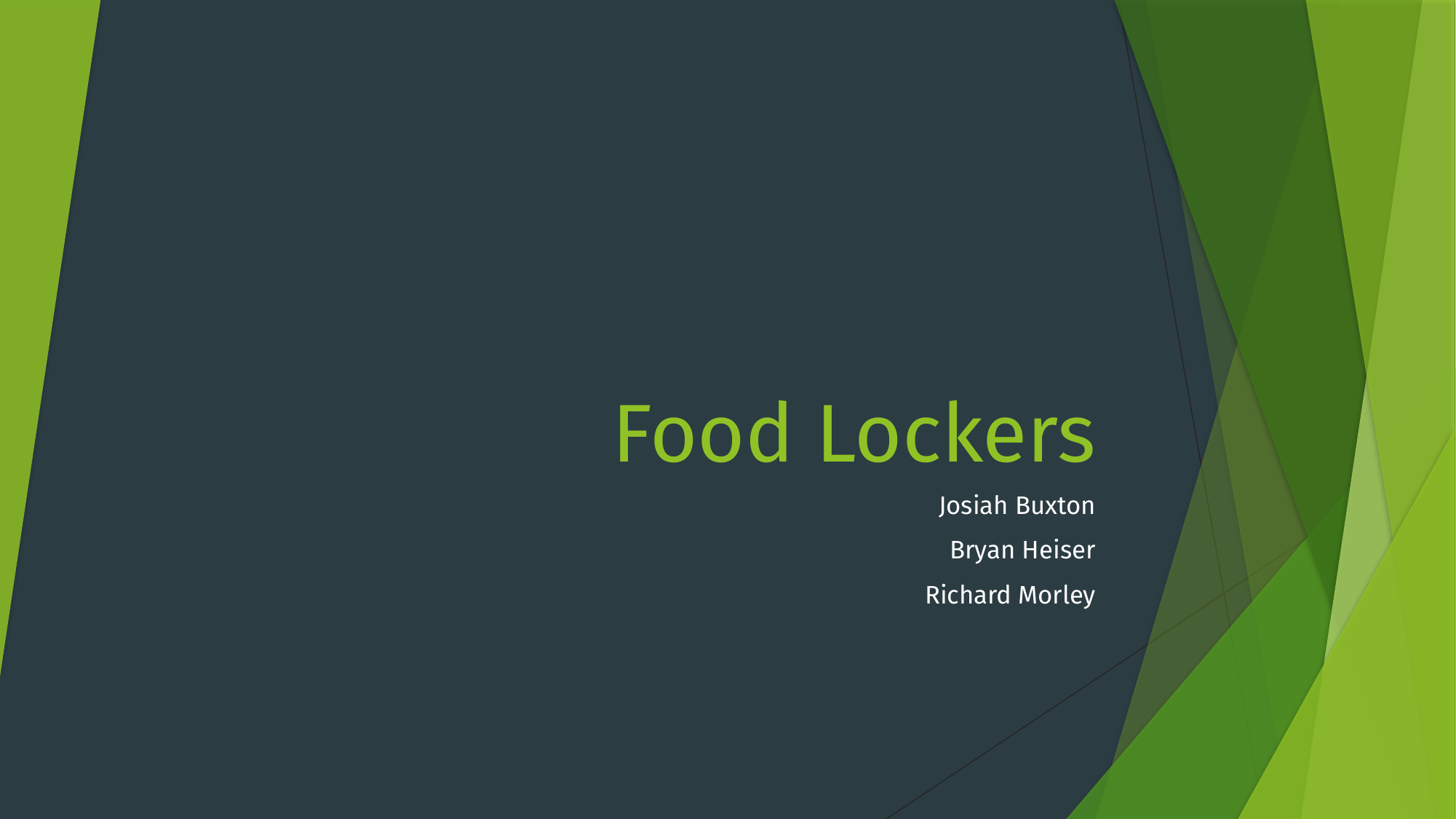

# Food Lockers
Josiah Buxton
Bryan Heiser
Richard Morley